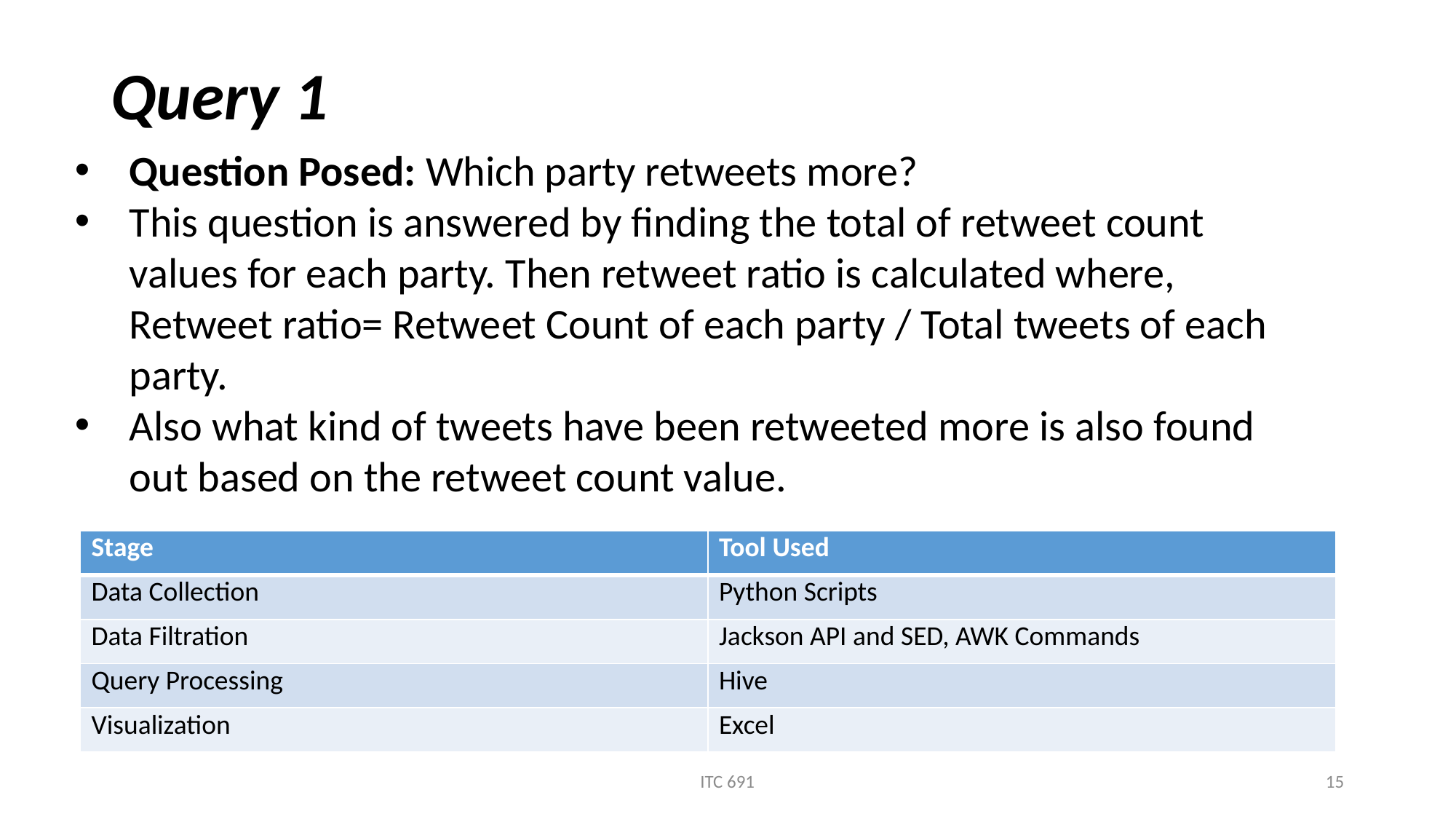

# Query 1
Question Posed: Which party retweets more?
This question is answered by finding the total of retweet count values for each party. Then retweet ratio is calculated where, Retweet ratio= Retweet Count of each party / Total tweets of each party.
Also what kind of tweets have been retweeted more is also found out based on the retweet count value.
| Stage | Tool Used |
| --- | --- |
| Data Collection | Python Scripts |
| Data Filtration | Jackson API and SED, AWK Commands |
| Query Processing | Hive |
| Visualization | Excel |
ITC 691
15